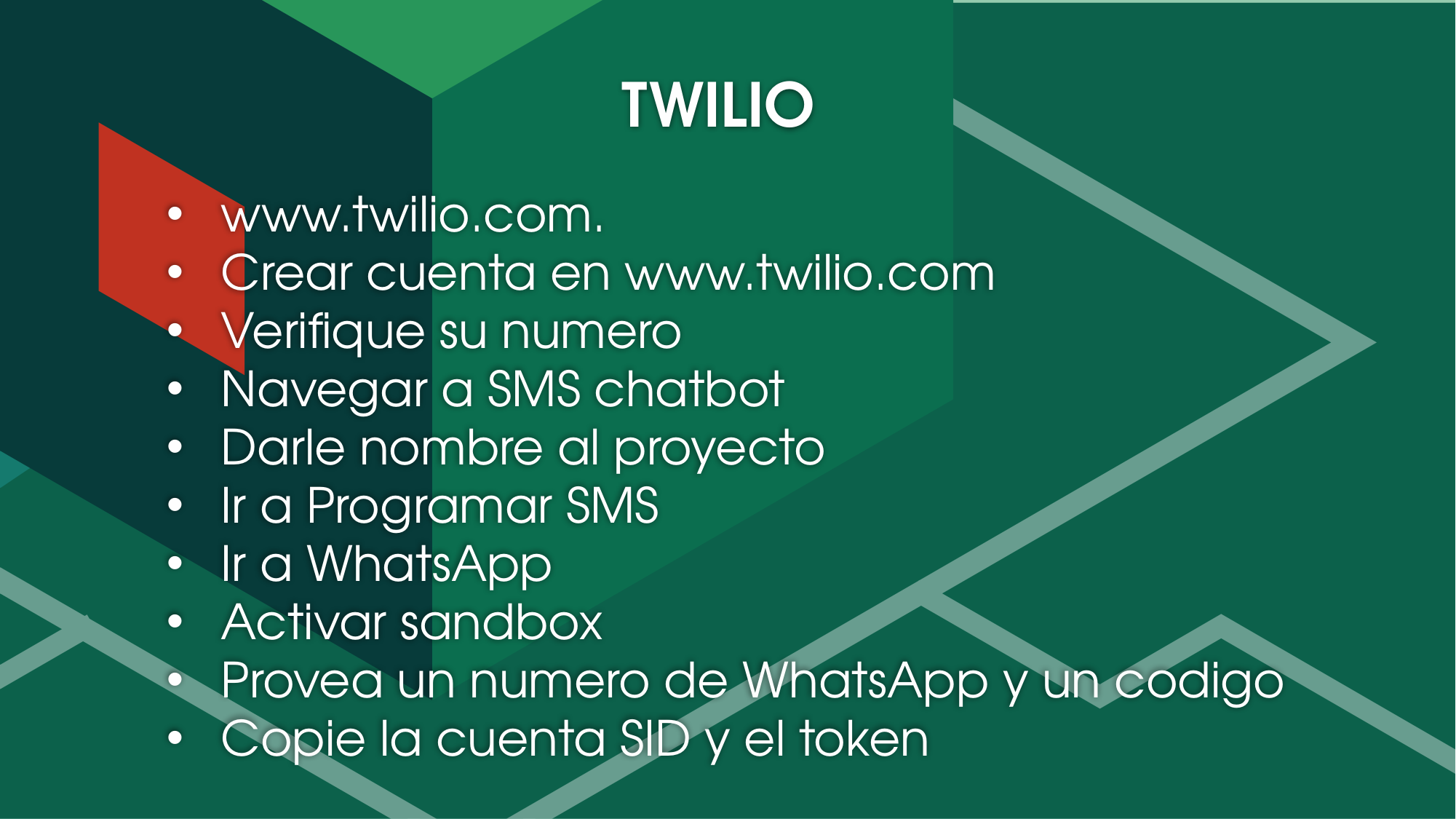

# TWILIO

www.twilio.com.
Crear cuenta en www.twilio.com
Verifique su numero
Navegar a SMS chatbot
Darle nombre al proyecto
Ir a Programar SMS
Ir a WhatsApp
Activar sandbox
Provea un numero de WhatsApp y un codigo
Copie la cuenta SID y el token